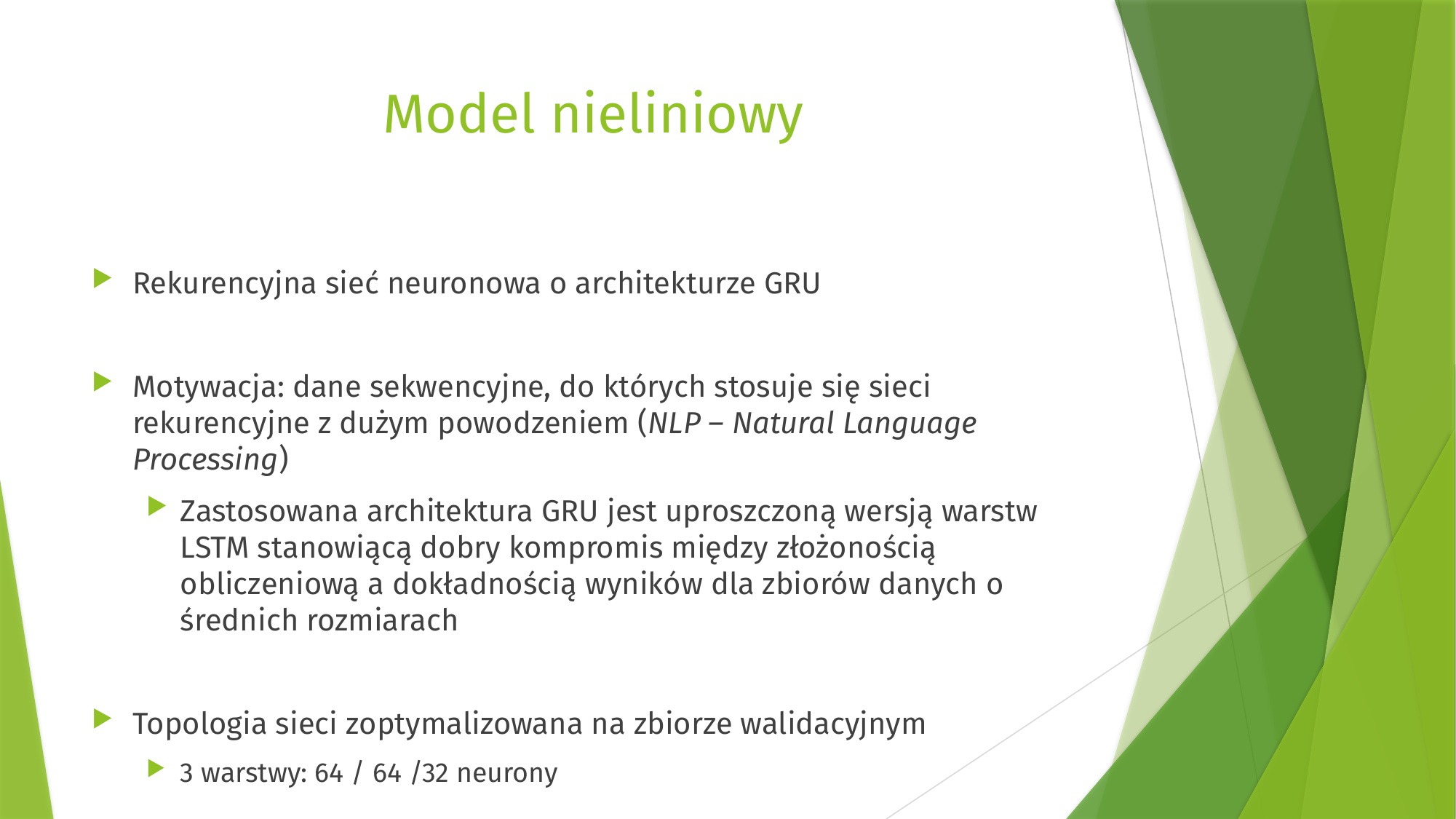

# Model nieliniowy
Rekurencyjna sieć neuronowa o architekturze GRU

Motywacja: dane sekwencyjne, do których stosuje się sieci rekurencyjne z dużym powodzeniem (NLP – Natural Language Processing)
Zastosowana architektura GRU jest uproszczoną wersją warstw LSTM stanowiącą dobry kompromis między złożonością obliczeniową a dokładnością wyników dla zbiorów danych o średnich rozmiarach

Topologia sieci zoptymalizowana na zbiorze walidacyjnym
3 warstwy: 64 / 64 /32 neurony